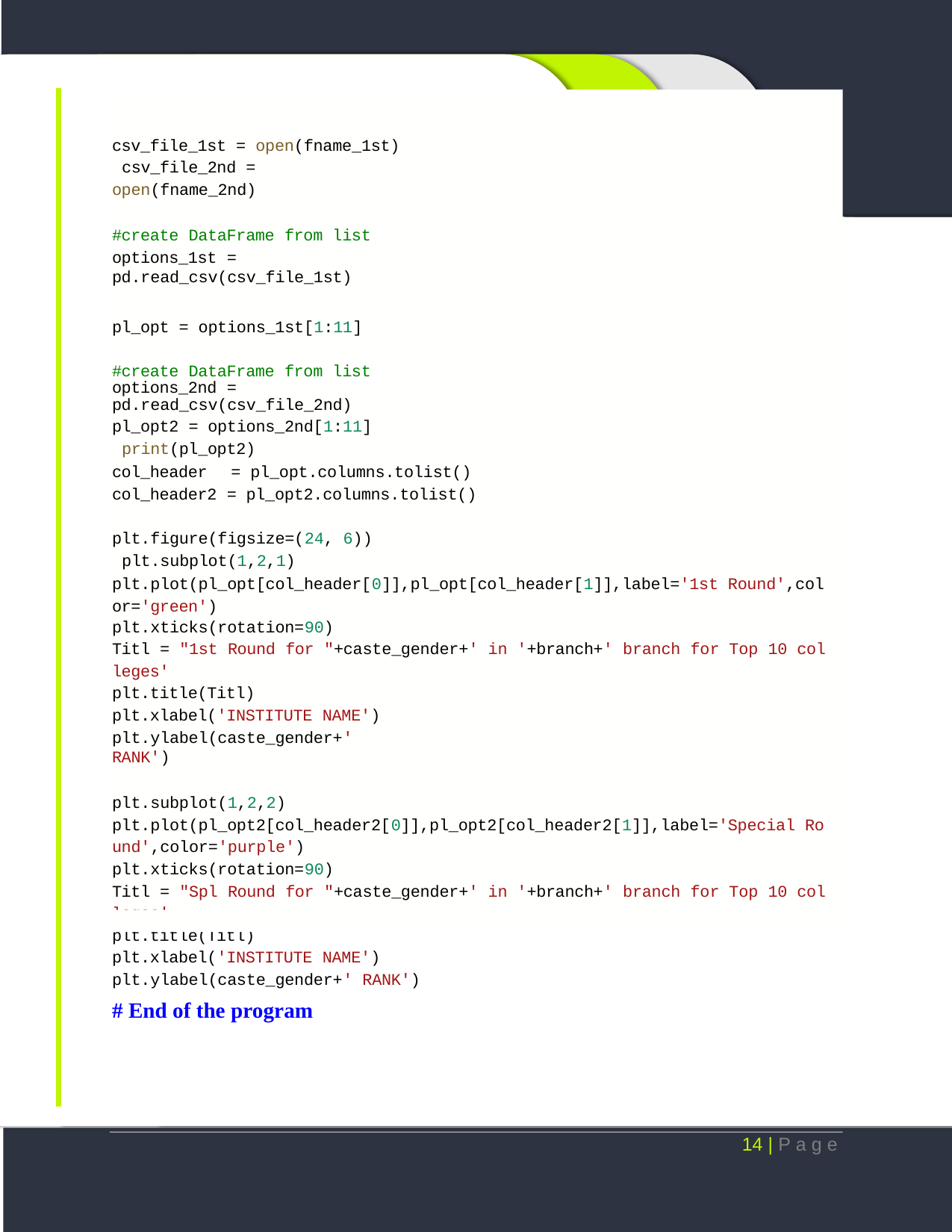

csv_file_1st = open(fname_1st)  csv_file_2nd = open(fname_2nd)

#create DataFrame from list
options_1st = pd.read_csv(csv_file_1st)
pl_opt = options_1st[1:11]  #create DataFrame from list
options_2nd = pd.read_csv(csv_file_2nd)
pl_opt2 = options_2nd[1:11]  print(pl_opt2)
col_header	= pl_opt.columns.tolist()  col_header2 = pl_opt2.columns.tolist()

plt.figure(figsize=(24, 6))  plt.subplot(1,2,1)
plt.plot(pl_opt[col_header[0]],pl_opt[col_header[1]],label='1st Round',col  or='green')
plt.xticks(rotation=90)
Titl = "1st Round for "+caste_gender+' in '+branch+' branch for Top 10 col  leges'
plt.title(Titl)  plt.xlabel('INSTITUTE NAME')
plt.ylabel(caste_gender+' RANK')

plt.subplot(1,2,2)  plt.plot(pl_opt2[col_header2[0]],pl_opt2[col_header2[1]],label='Special Ro  und',color='purple')
plt.xticks(rotation=90)
Titl = "Spl Round for "+caste_gender+' in '+branch+' branch for Top 10 col  leges'
plt.title(Titl)  plt.xlabel('INSTITUTE NAME')  plt.ylabel(caste_gender+' RANK')

# End of the program
14 | P a g e